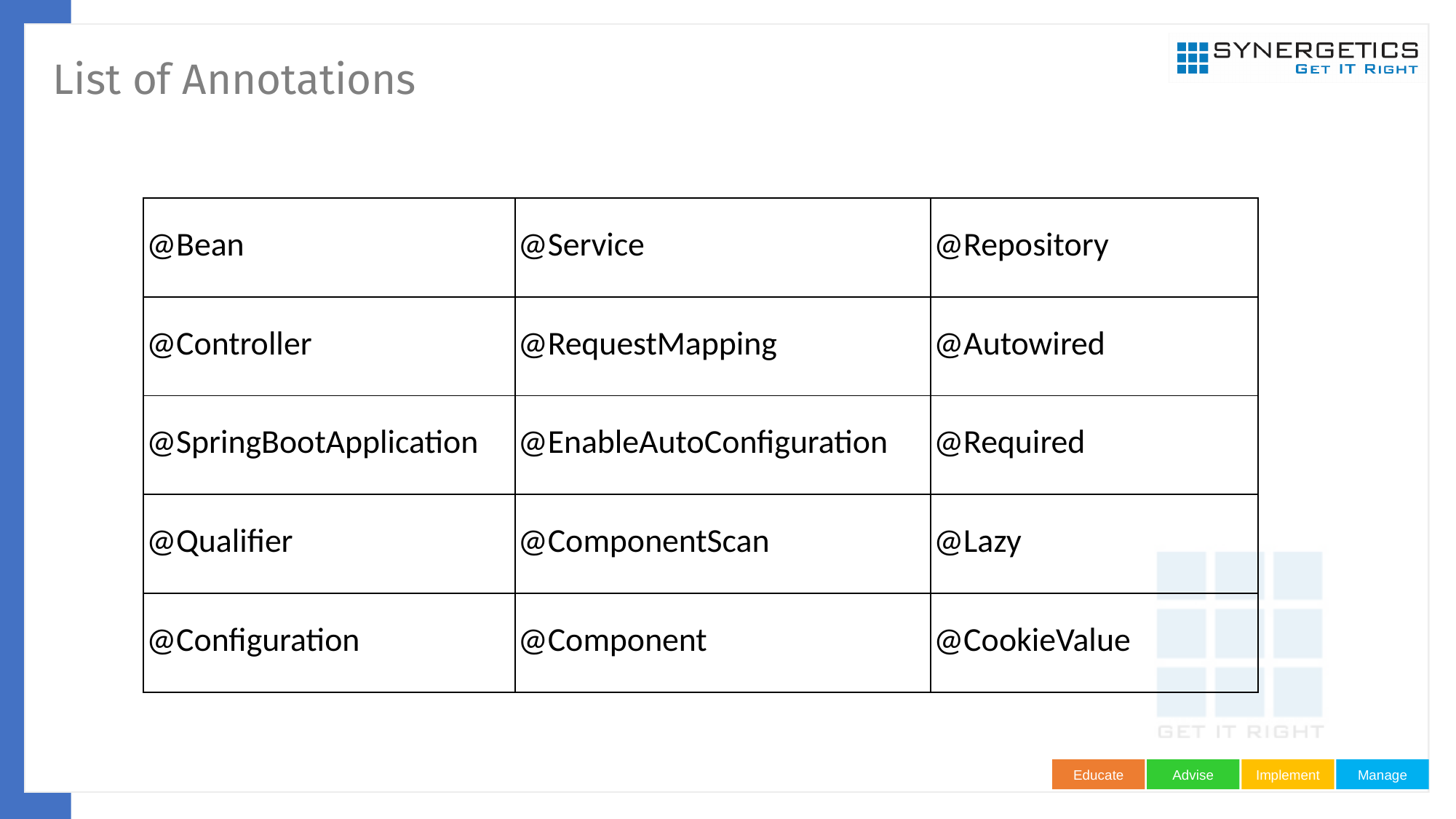

# List of Annotations
| @Bean | @Service | @Repository |
| --- | --- | --- |
| @Controller | @RequestMapping | @Autowired |
| @SpringBootApplication | @EnableAutoConfiguration | @Required |
| @Qualifier | @ComponentScan | @Lazy |
| @Configuration | @Component | @CookieValue |